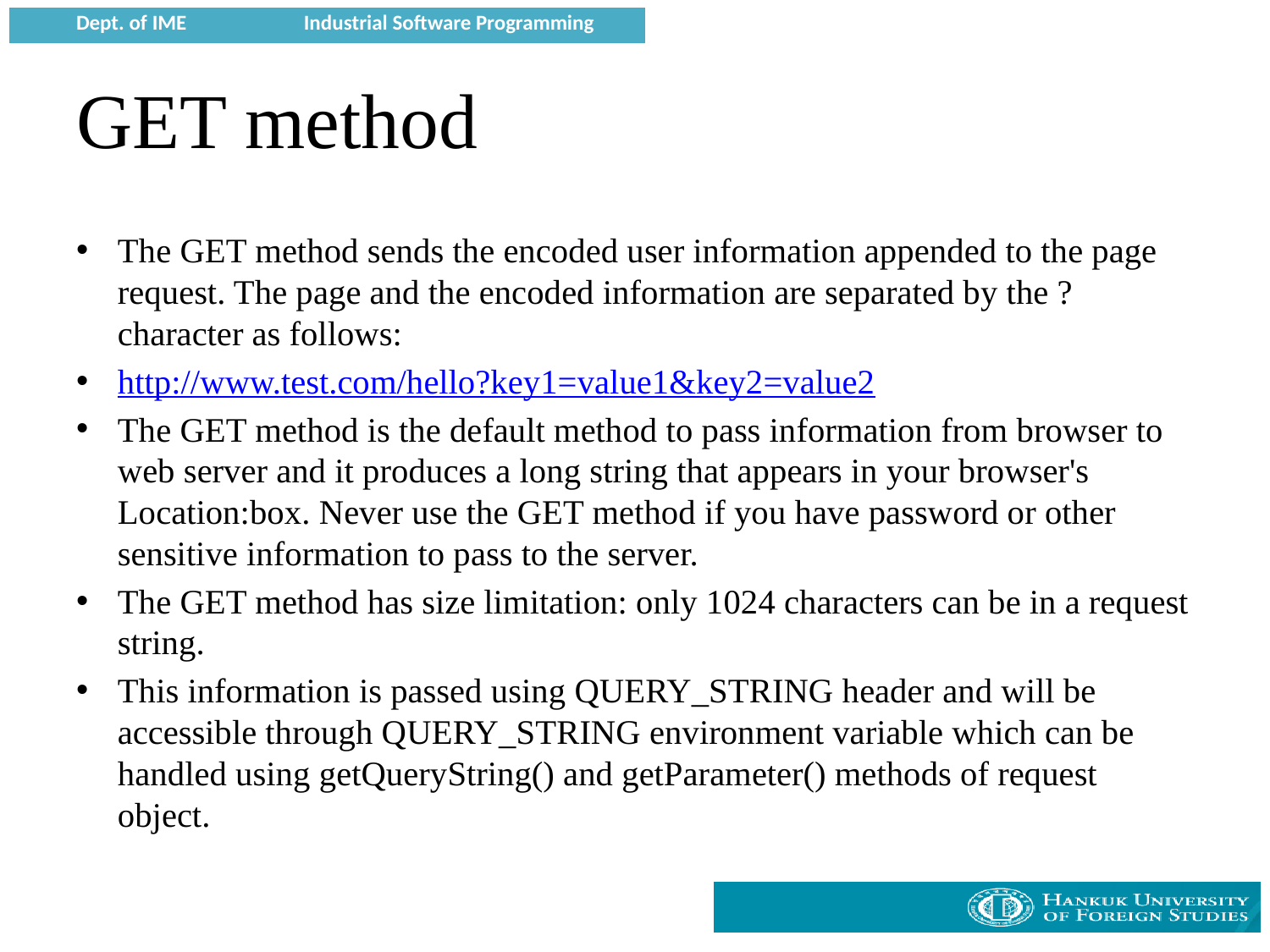

# GET method
The GET method sends the encoded user information appended to the page request. The page and the encoded information are separated by the ? character as follows:
http://www.test.com/hello?key1=value1&key2=value2
The GET method is the default method to pass information from browser to web server and it produces a long string that appears in your browser's Location:box. Never use the GET method if you have password or other sensitive information to pass to the server.
The GET method has size limitation: only 1024 characters can be in a request string.
This information is passed using QUERY_STRING header and will be accessible through QUERY_STRING environment variable which can be handled using getQueryString() and getParameter() methods of request object.